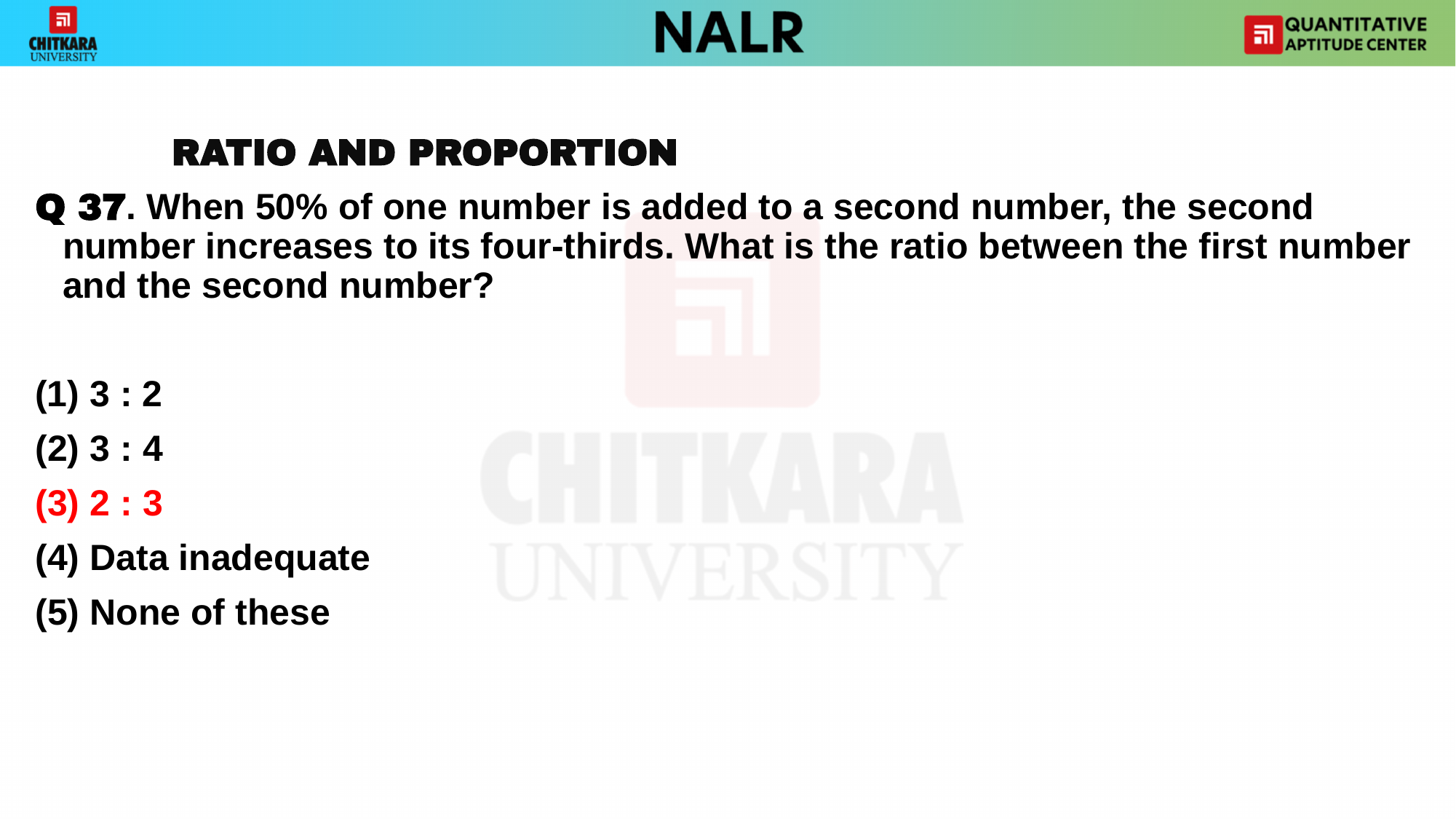

#
		RATIO AND PROPORTION
Q 37. When 50% of one number is added to a second number, the second number increases to its four-thirds. What is the ratio between the first number and the second number?

3 : 2
(2) 3 : 4
(3) 2 : 3
(4) Data inadequate
(5) None of these